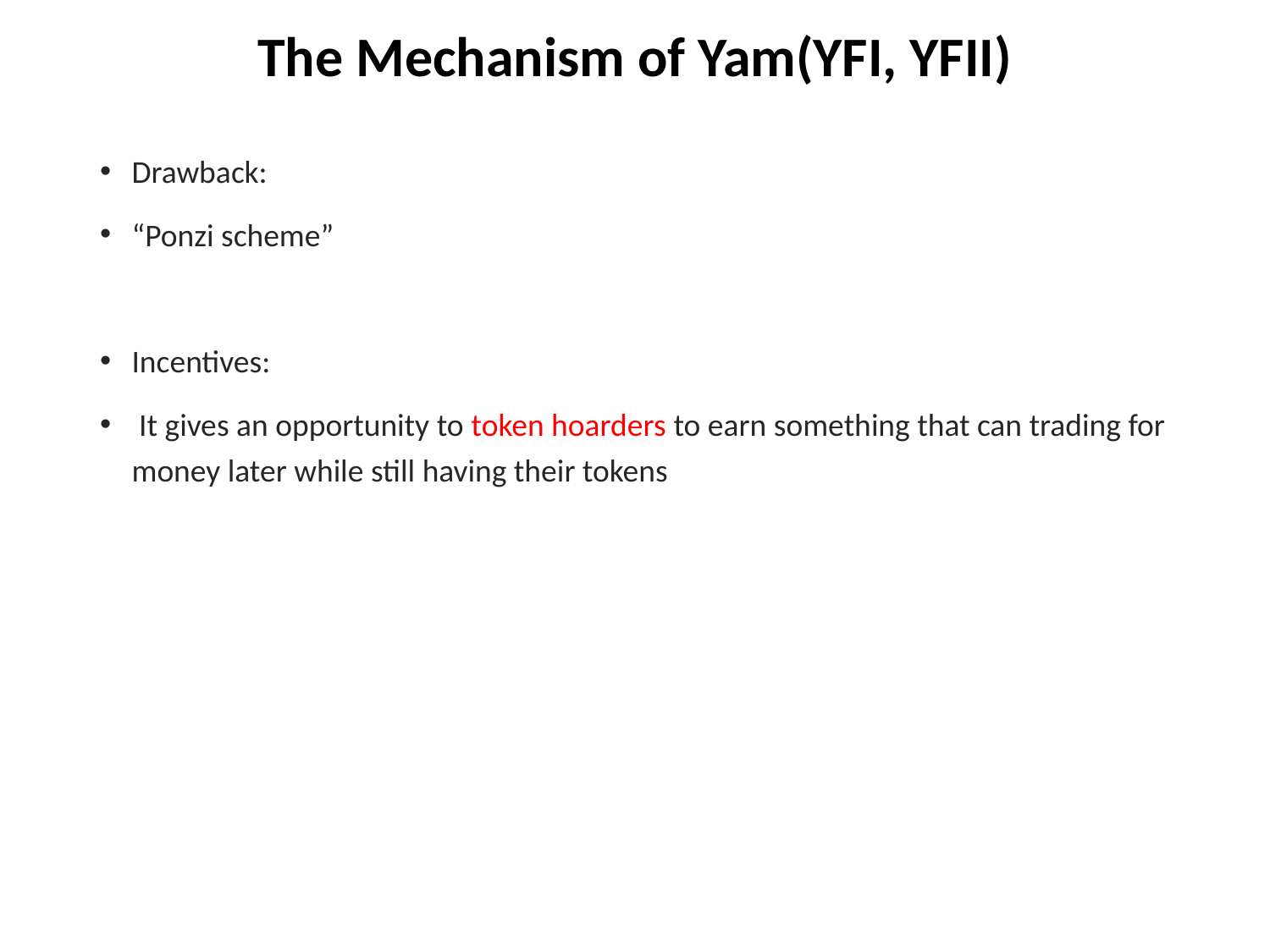

# The Mechanism of Yam(YFI, YFII)
Drawback:
“Ponzi scheme”

Incentives:
 It gives an opportunity to token hoarders to earn something that can trading for money later while still having their tokens